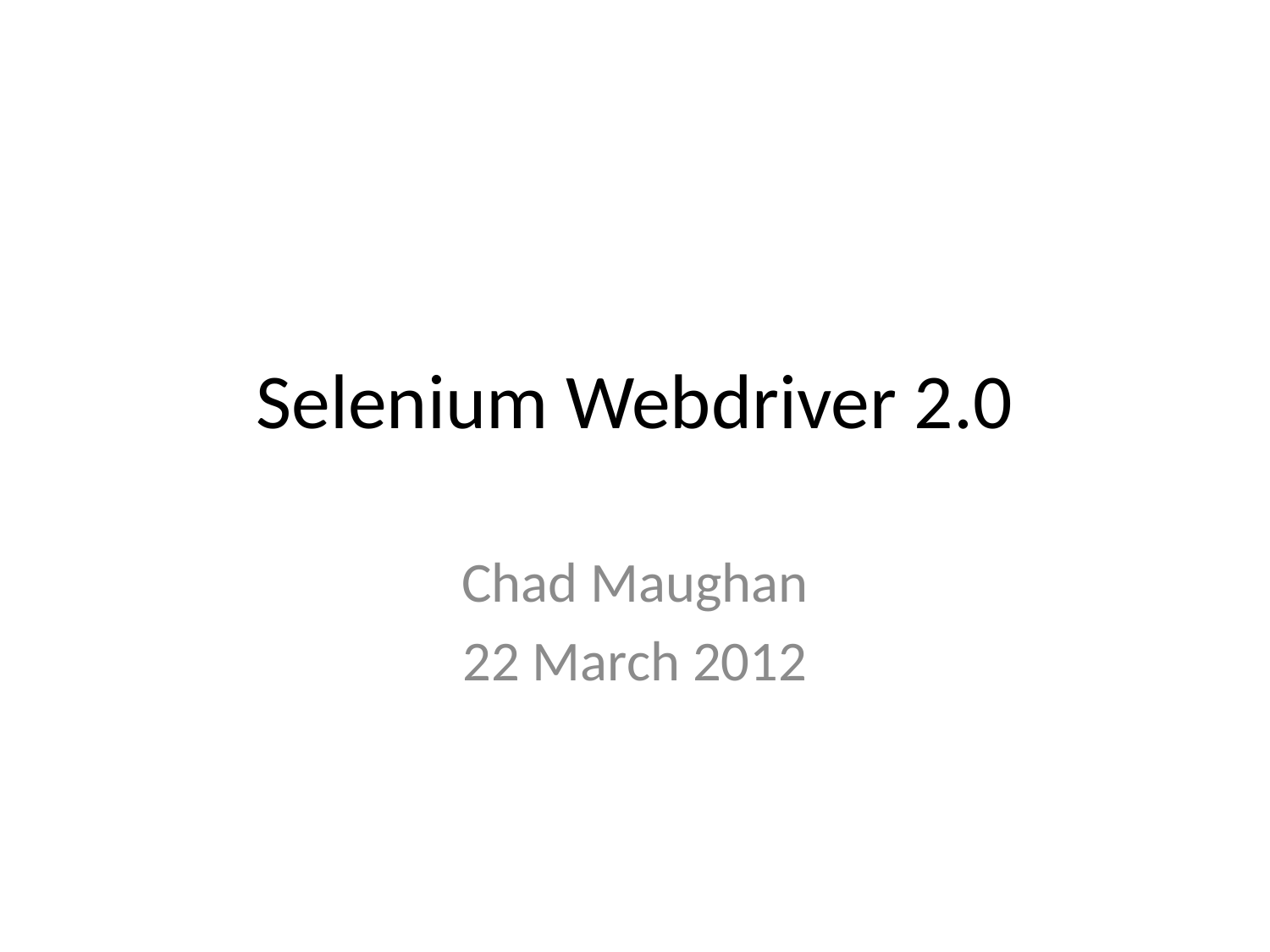

# Selenium Webdriver 2.0
Chad Maughan
22 March 2012